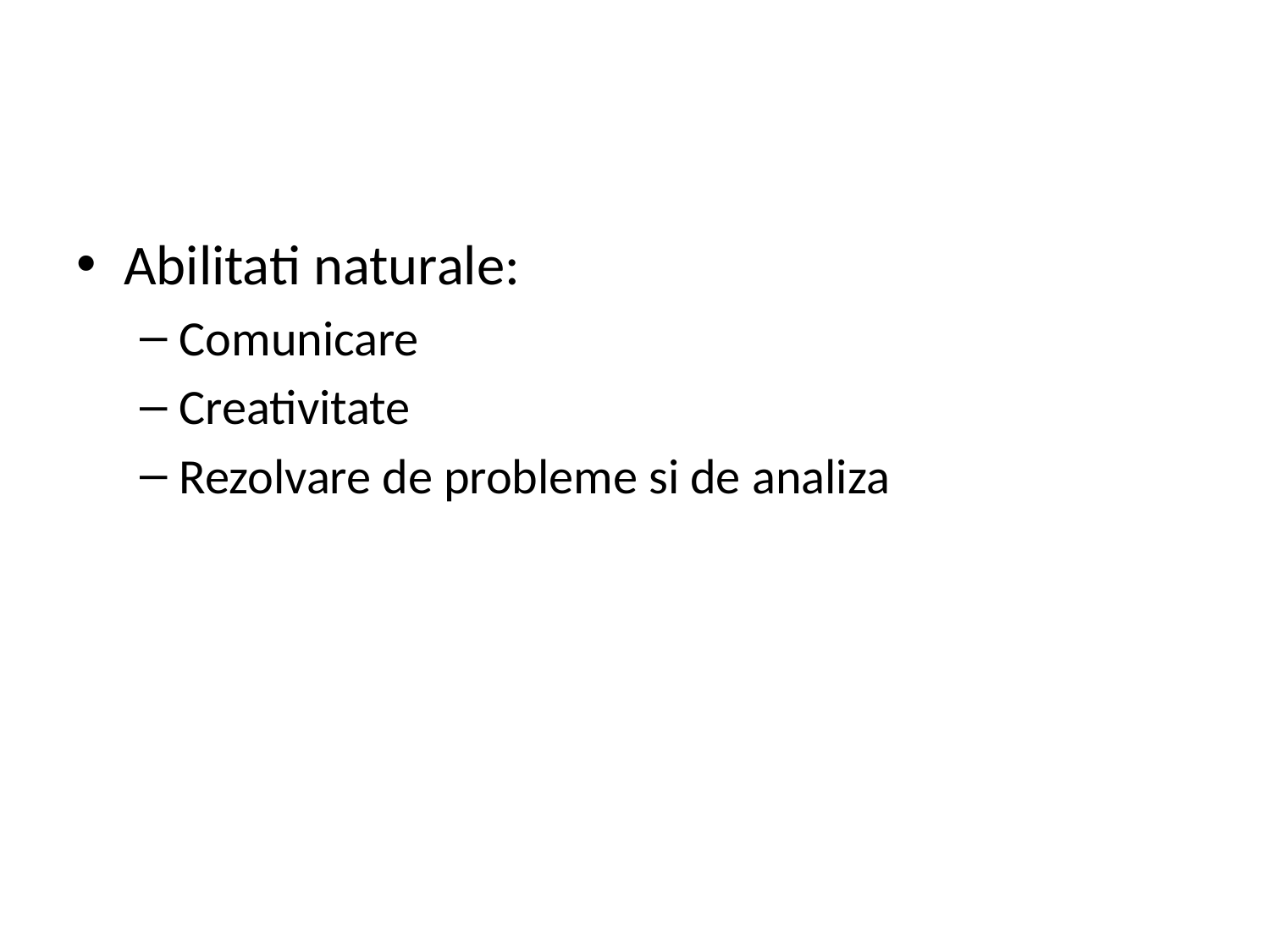

#
Abilitati naturale:
Comunicare
Creativitate
Rezolvare de probleme si de analiza